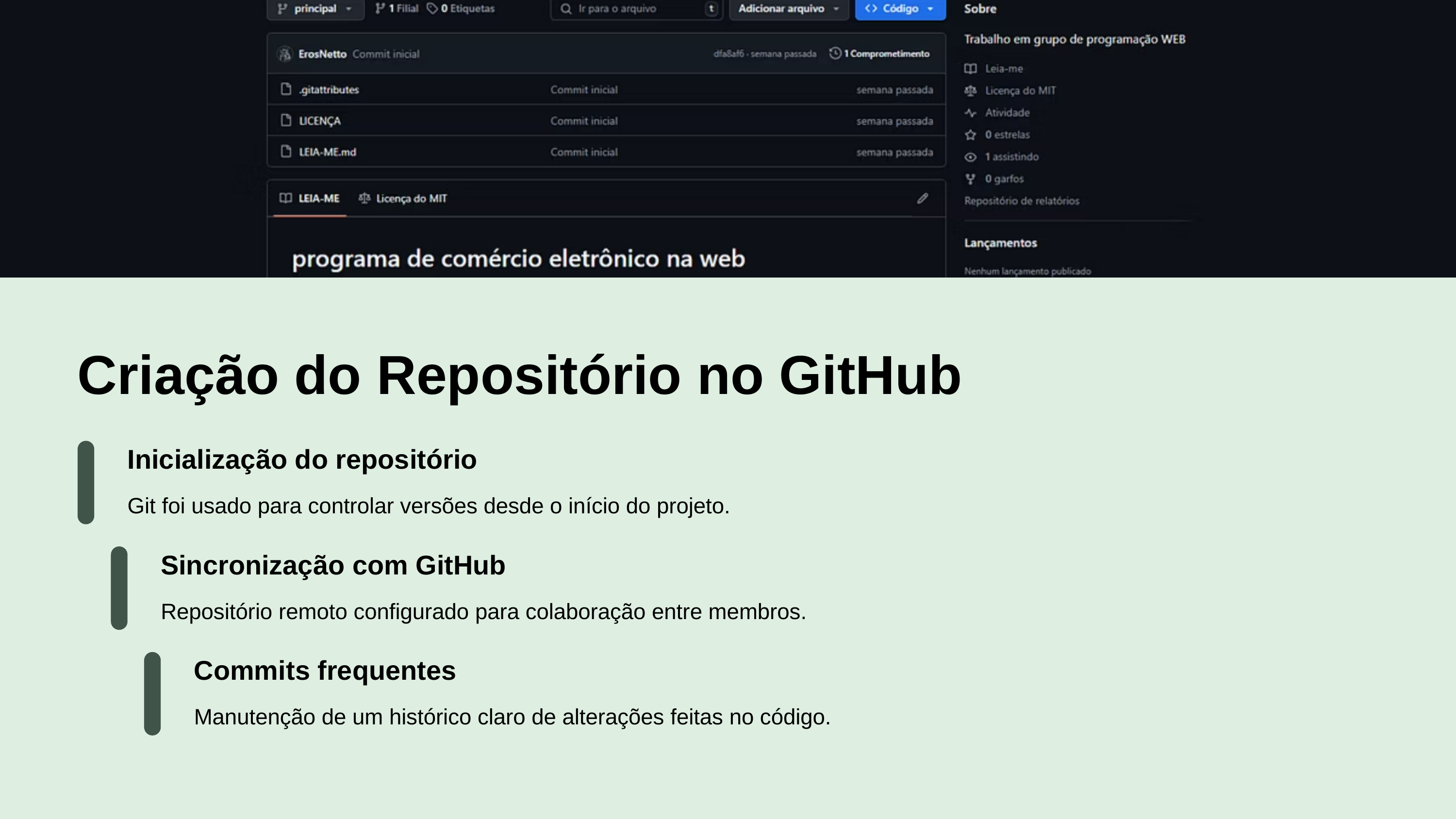

Criação do Repositório no GitHub

Inicialização do repositório

Git foi usado para controlar versões desde o início do projeto.

Sincronização com GitHub

Repositório remoto configurado para colaboração entre membros.

Commits frequentes

Manutenção de um histórico claro de alterações feitas no código.